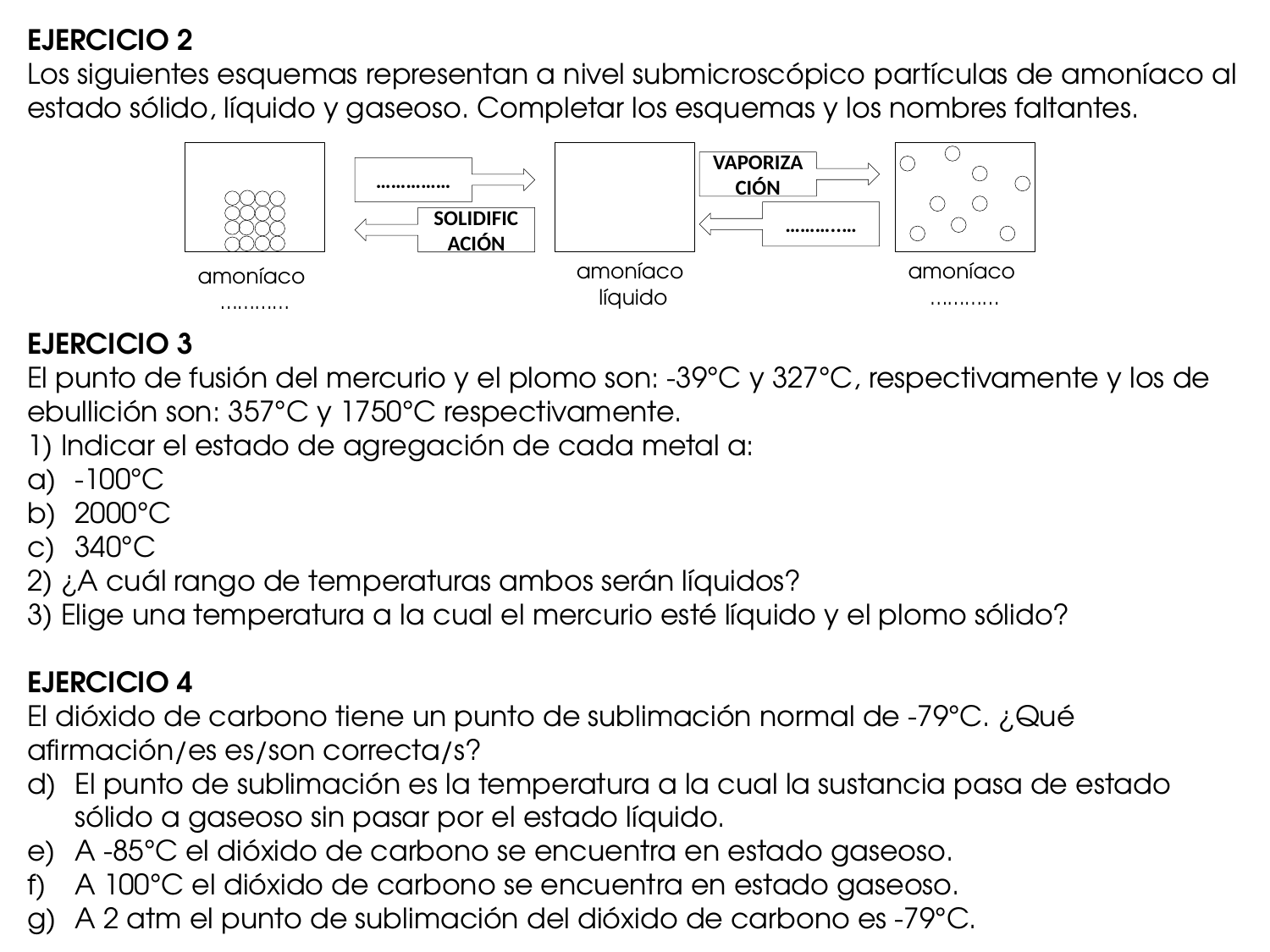

EJERCICIO 2
Los siguientes esquemas representan a nivel submicroscópico partículas de amoníaco al estado sólido, líquido y gaseoso. Completar los esquemas y los nombres faltantes.

EJERCICIO 3
El punto de fusión del mercurio y el plomo son: -39°C y 327°C, respectivamente y los de ebullición son: 357°C y 1750°C respectivamente.
1) Indicar el estado de agregación de cada metal a:
-100°C
2000°C
340°C
2) ¿A cuál rango de temperaturas ambos serán líquidos?
3) Elige una temperatura a la cual el mercurio esté líquido y el plomo sólido?

EJERCICIO 4
El dióxido de carbono tiene un punto de sublimación normal de -79°C. ¿Qué afirmación/es es/son correcta/s?
El punto de sublimación es la temperatura a la cual la sustancia pasa de estado sólido a gaseoso sin pasar por el estado líquido.
A -85°C el dióxido de carbono se encuentra en estado gaseoso.
A 100°C el dióxido de carbono se encuentra en estado gaseoso.
A 2 atm el punto de sublimación del dióxido de carbono es -79°C.

VAPORIZACIÓN

……………

………..…

SOLIDIFICACIÓN

amoníaco
líquido
amoníaco
…………
amoníaco
…………